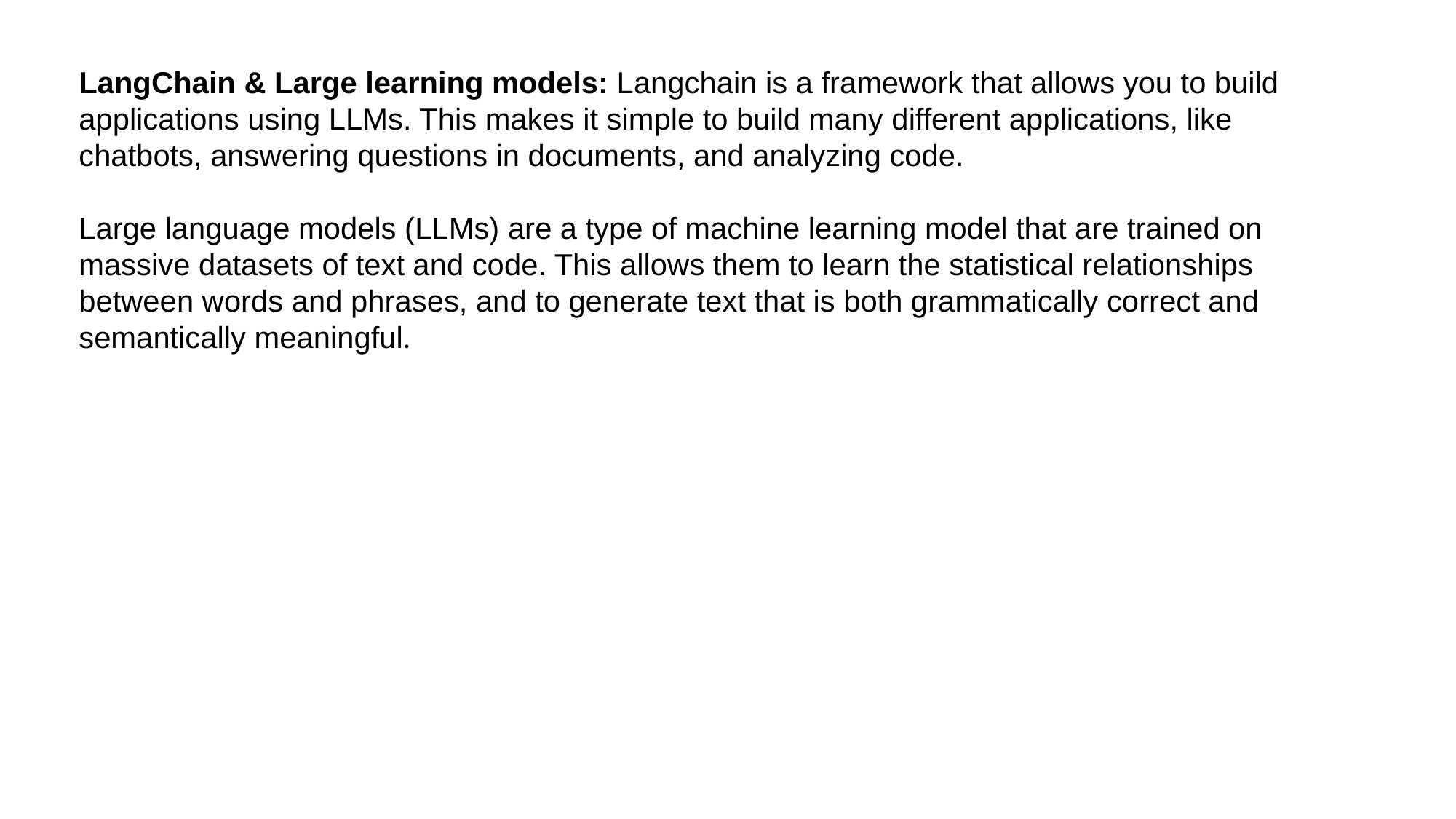

LangChain & Large learning models: Langchain is a framework that allows you to build applications using LLMs. This makes it simple to build many different applications, like chatbots, answering questions in documents, and analyzing code.

Large language models (LLMs) are a type of machine learning model that are trained on massive datasets of text and code. This allows them to learn the statistical relationships between words and phrases, and to generate text that is both grammatically correct and semantically meaningful.